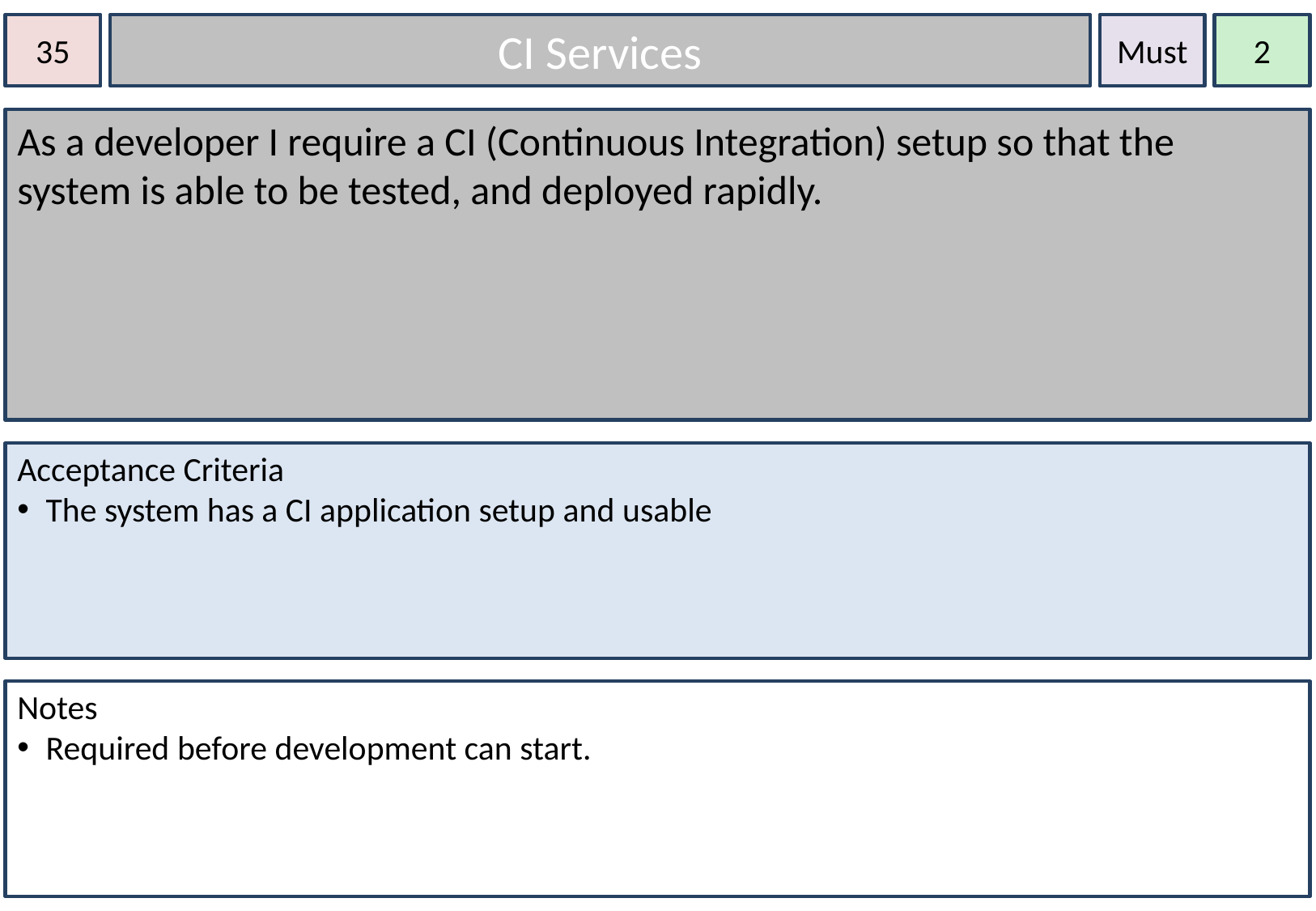

35
CI Services
Must
2
As a developer I require a CI (Continuous Integration) setup so that the system is able to be tested, and deployed rapidly.
Acceptance Criteria
The system has a CI application setup and usable
Notes
Required before development can start.